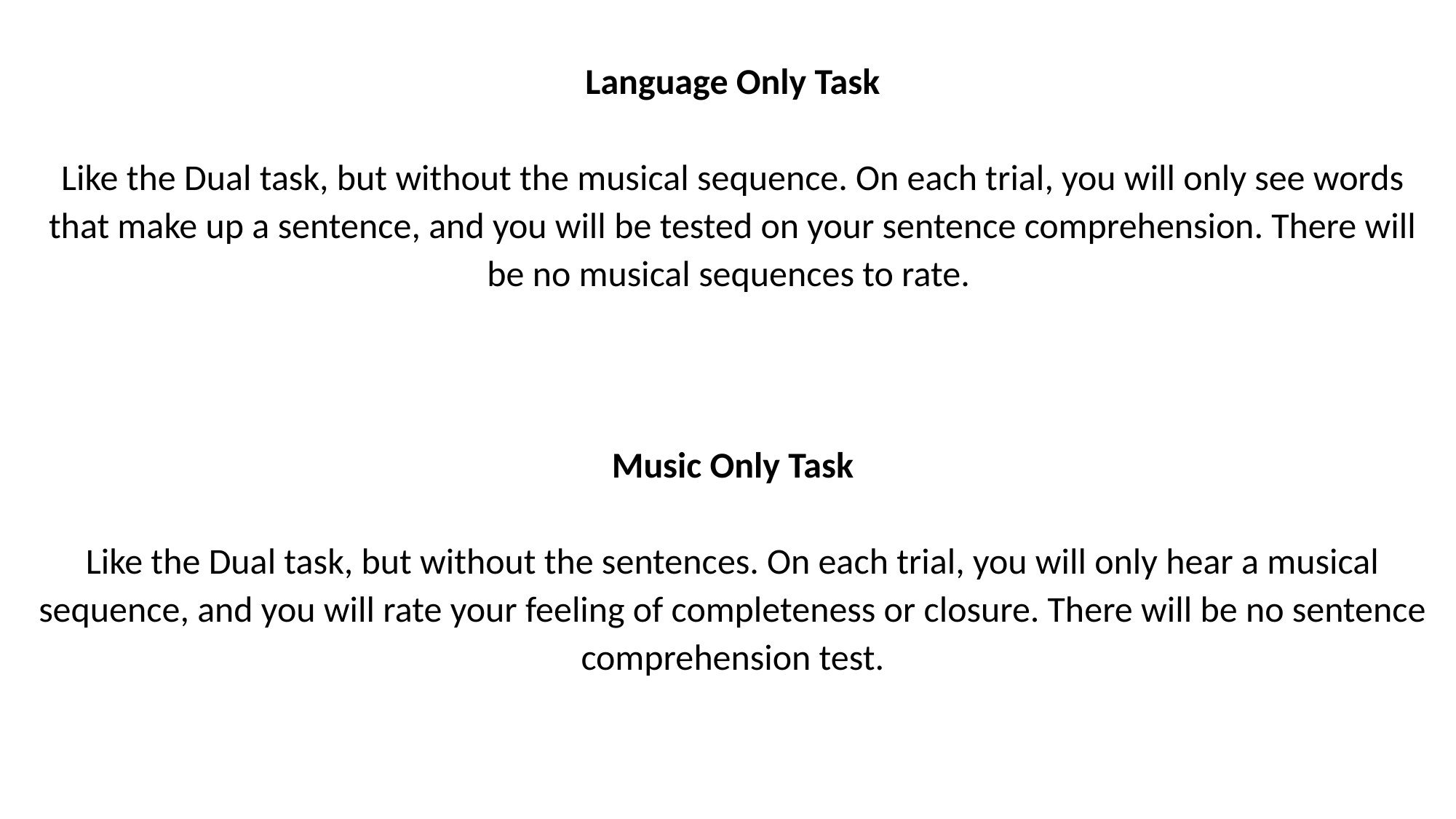

Language Only Task

Like the Dual task, but without the musical sequence. On each trial, you will only see words that make up a sentence, and you will be tested on your sentence comprehension. There will be no musical sequences to rate.

Music Only Task

Like the Dual task, but without the sentences. On each trial, you will only hear a musical sequence, and you will rate your feeling of completeness or closure. There will be no sentence comprehension test.